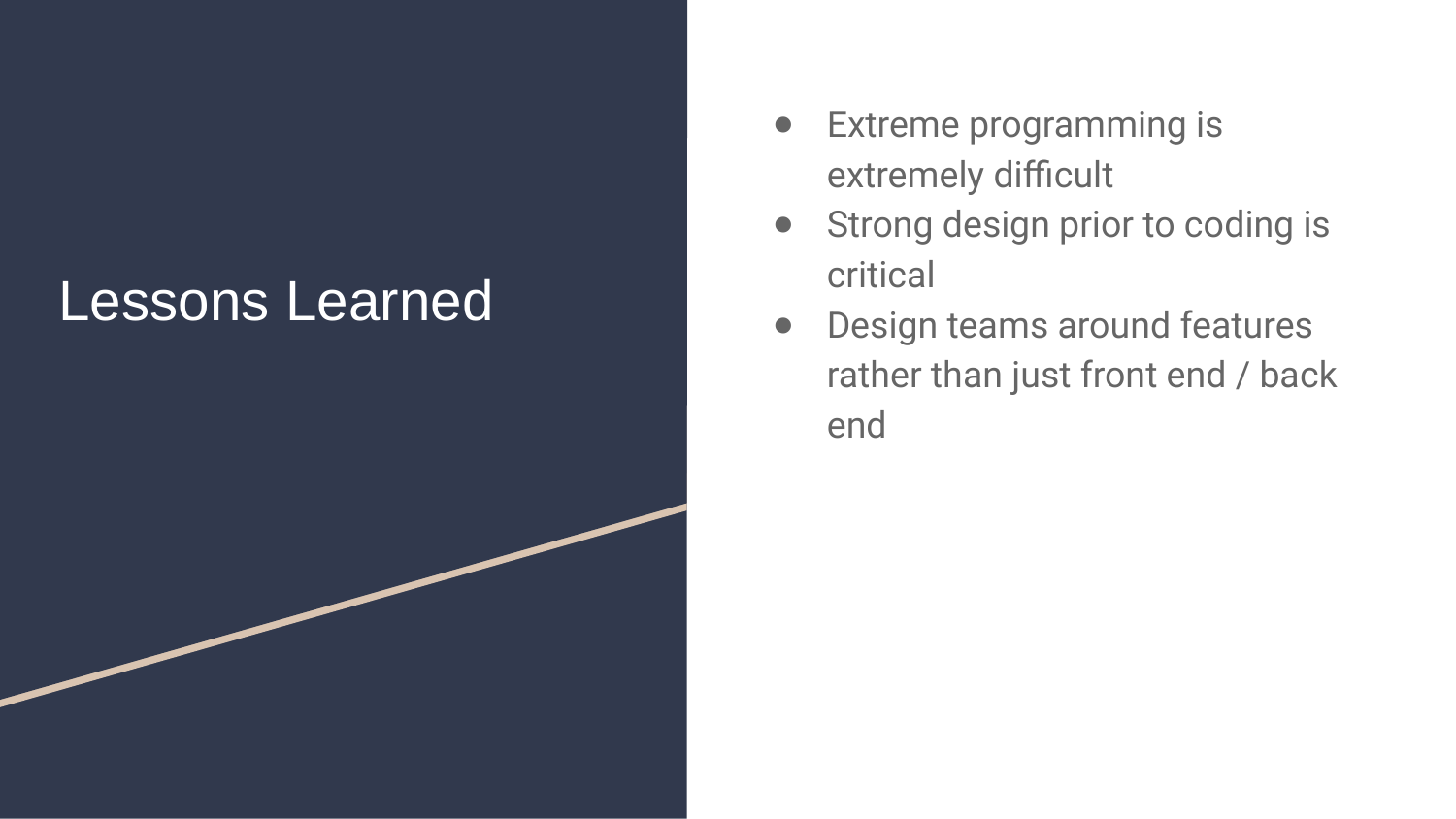

Extreme programming is extremely difficult
Strong design prior to coding is critical
Design teams around features rather than just front end / back end
# Lessons Learned